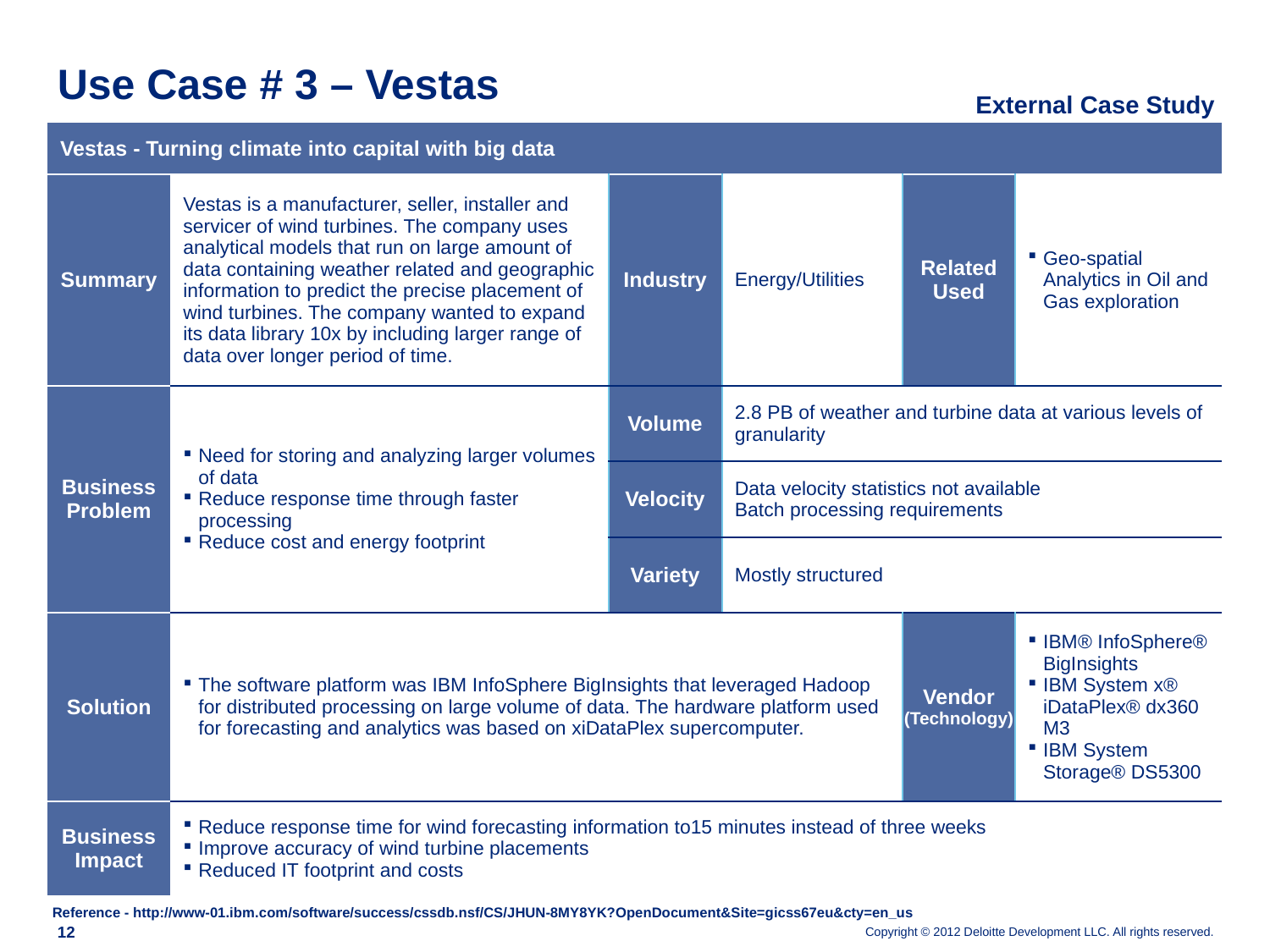

# Use Case # 3 – Vestas
External Case Study
| Vestas - Turning climate into capital with big data |  |  |  |  |  |
| --- | --- | --- | --- | --- | --- |
| Summary | Vestas is a manufacturer, seller, installer and servicer of wind turbines. The company uses analytical models that run on large amount of data containing weather related and geographic information to predict the precise placement of wind turbines. The company wanted to expand its data library 10x by including larger range of data over longer period of time. | Industry | Energy/Utilities | Related Used | Geo-spatial Analytics in Oil and Gas exploration |
| Business Problem | Need for storing and analyzing larger volumes of data Reduce response time through faster processing Reduce cost and energy footprint | Volume | 2.8 PB of weather and turbine data at various levels of granularity |  |  |
|  |  | Velocity | Data velocity statistics not available Batch processing requirements |  |  |
|  |  | Variety | Mostly structured |  |  |
| Solution | The software platform was IBM InfoSphere BigInsights that leveraged Hadoop for distributed processing on large volume of data. The hardware platform used for forecasting and analytics was based on xiDataPlex supercomputer. |  |  | Vendor (Technology) | IBM® InfoSphere® BigInsights IBM System x® iDataPlex® dx360 M3 IBM System Storage® DS5300 |
| Business Impact | Reduce response time for wind forecasting information to15 minutes instead of three weeks Improve accuracy of wind turbine placements Reduced IT footprint and costs |  |  |  |  |
Reference - http://www-01.ibm.com/software/success/cssdb.nsf/CS/JHUN-8MY8YK?OpenDocument&Site=gicss67eu&cty=en_us